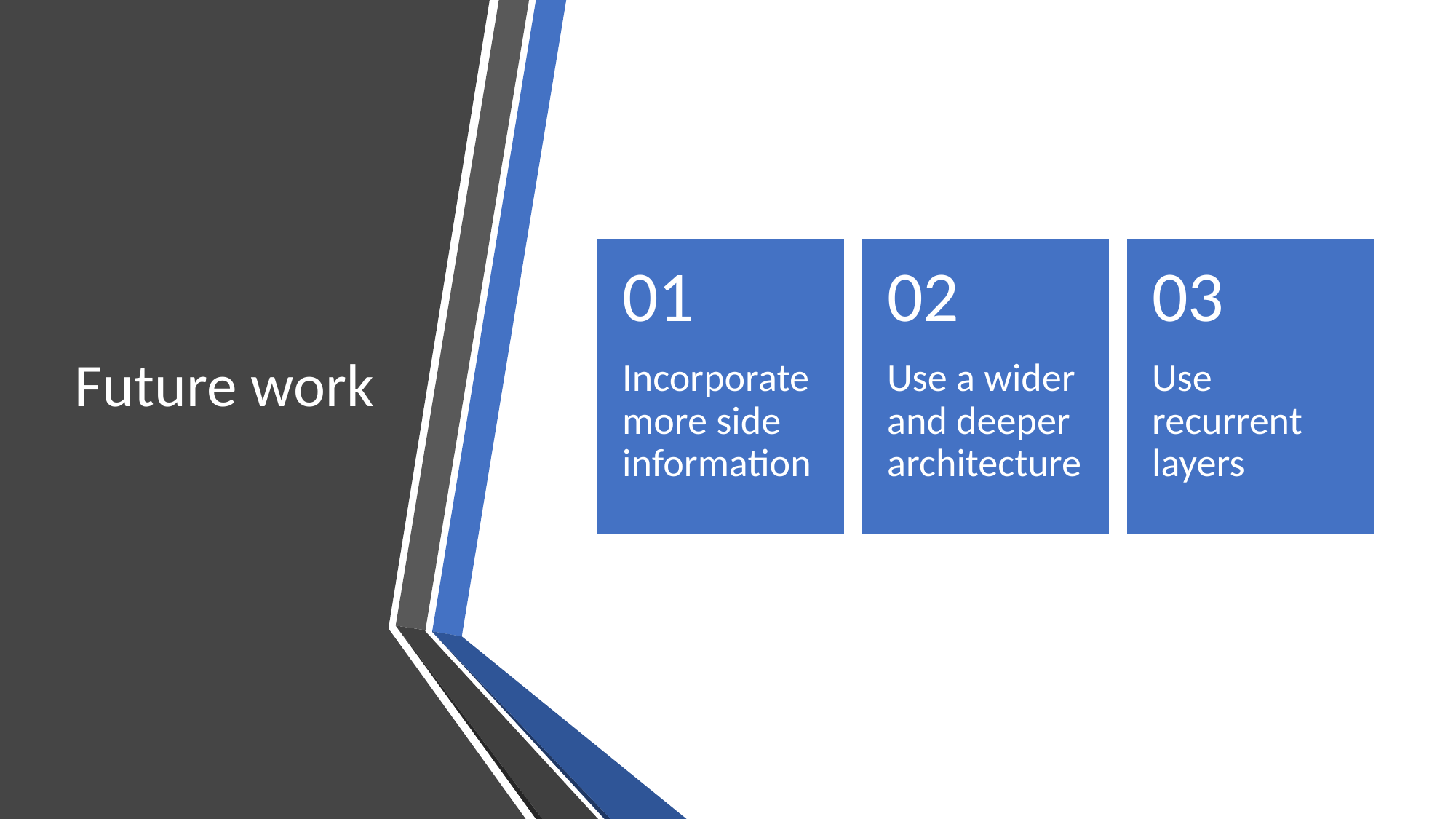

# Future work
Incorporate more side information
01
Use a wider and deeper architecture
02
Use recurrent layers
03